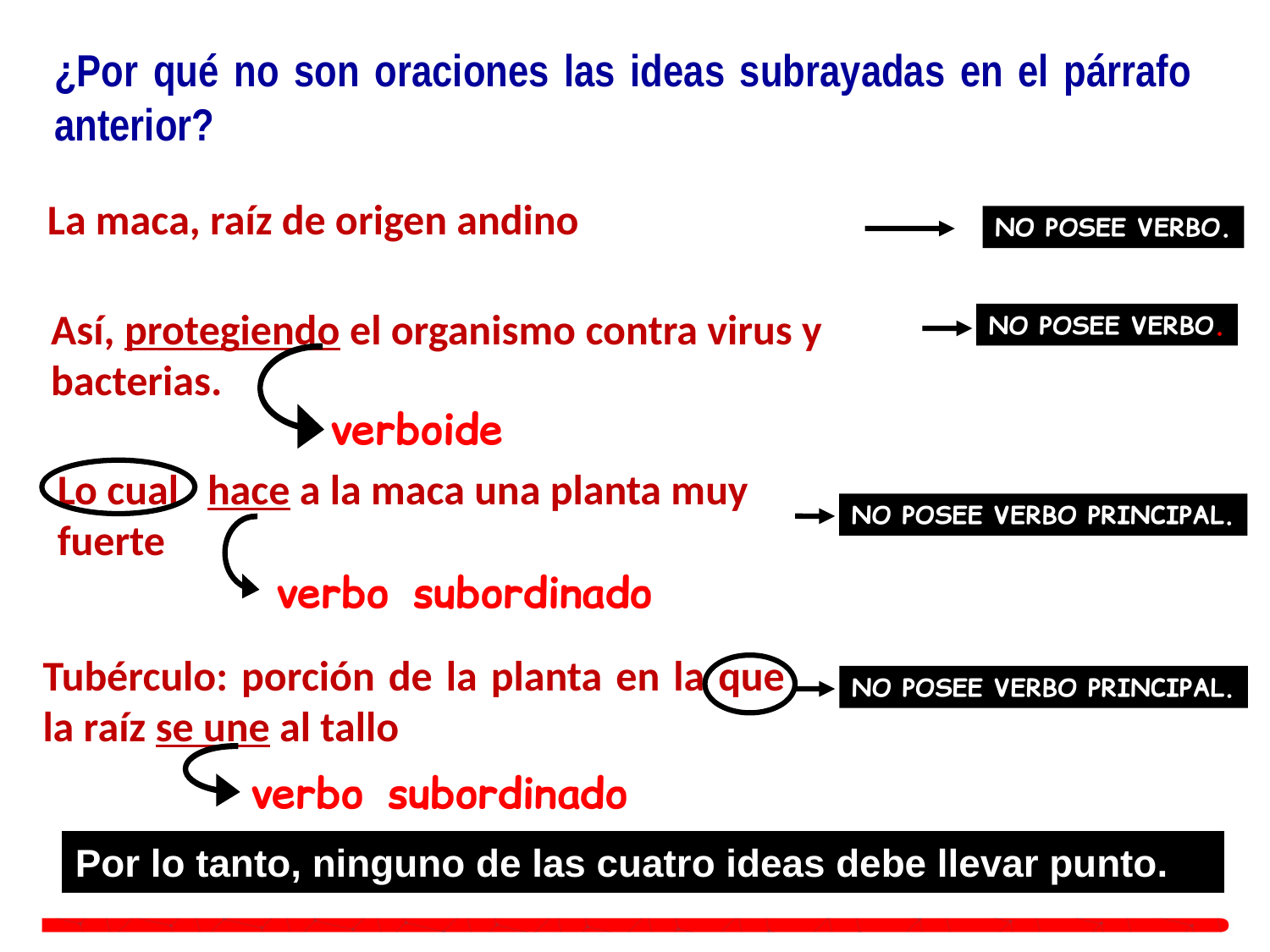

¿Por qué no son oraciones las ideas subrayadas en el párrafo anterior?
La maca, raíz de origen andino
NO POSEE VERBO.

Así, protegiendo el organismo contra virus y bacterias.
NO POSEE VERBO.

verboide
Lo cual   hace a la maca una planta muy fuerte

NO POSEE VERBO PRINCIPAL.

verbo subordinado
Tubérculo: porción de la planta en la que la raíz se une al tallo

NO POSEE VERBO PRINCIPAL.

verbo subordinado
Por lo tanto, ninguno de las cuatro ideas debe llevar punto.